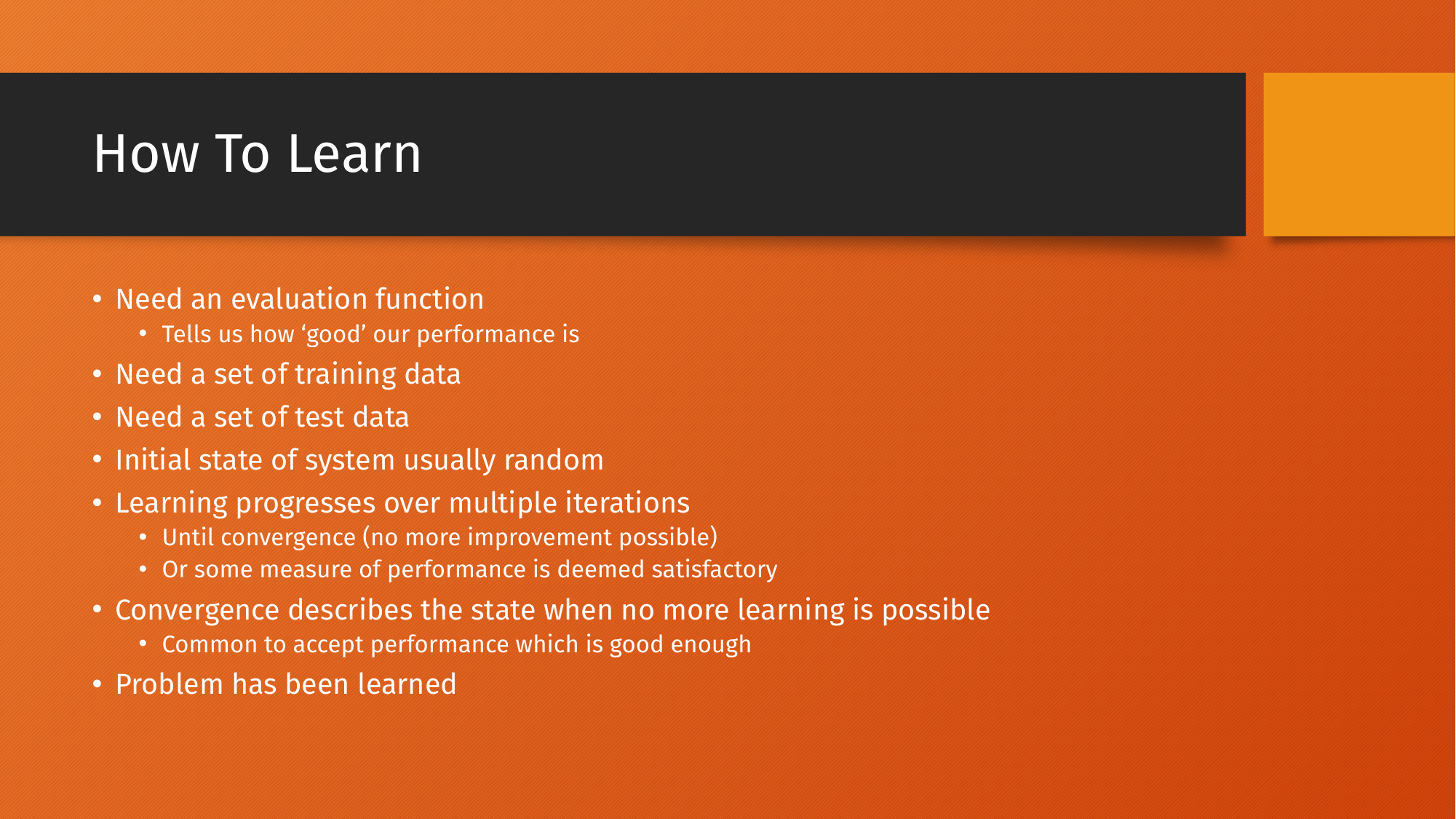

# How To Learn
Need an evaluation function
Tells us how ‘good’ our performance is
Need a set of training data
Need a set of test data
Initial state of system usually random
Learning progresses over multiple iterations
Until convergence (no more improvement possible)
Or some measure of performance is deemed satisfactory
Convergence describes the state when no more learning is possible
Common to accept performance which is good enough
Problem has been learned